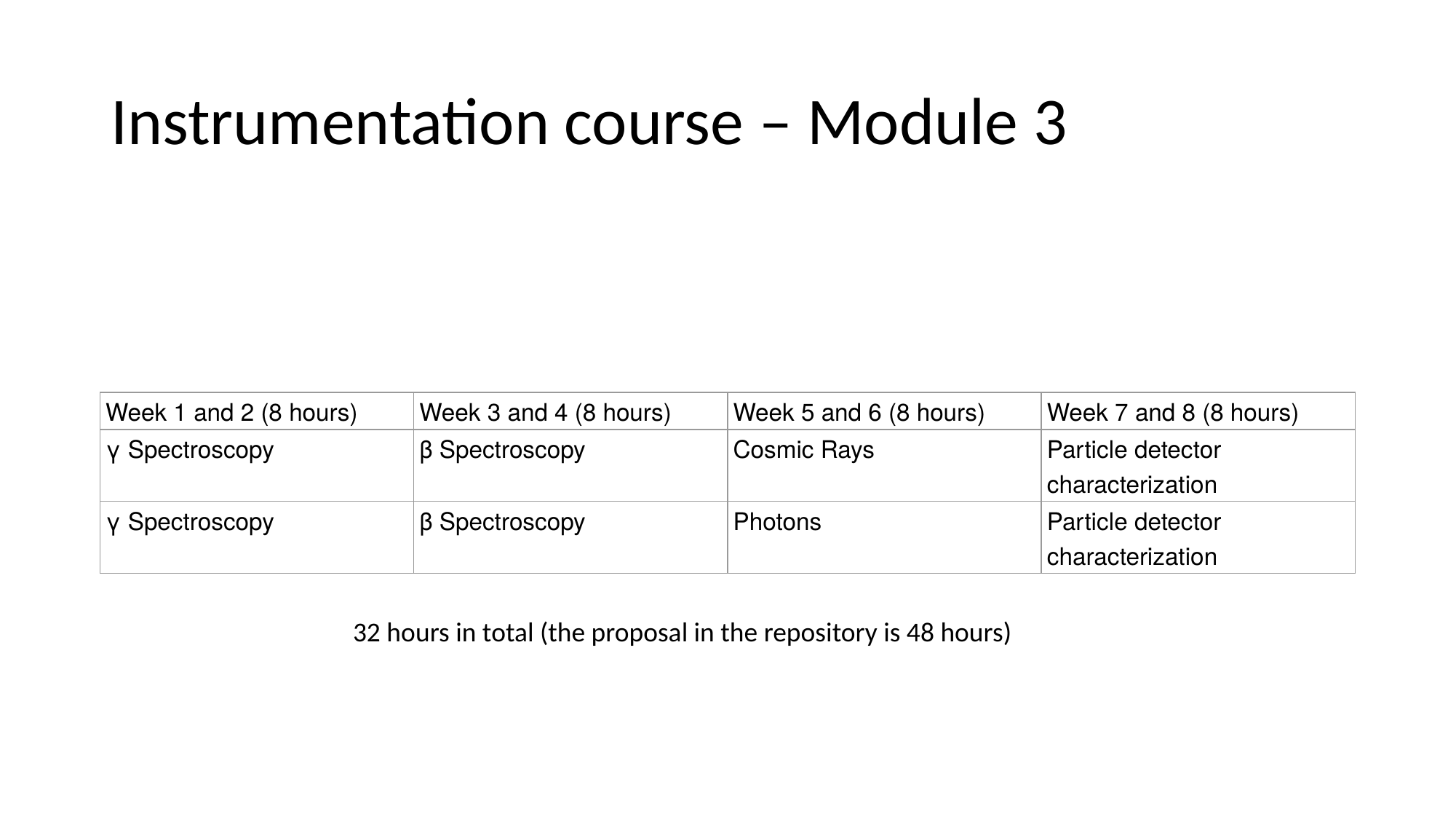

# Instrumentation course – Module 3
| Week 1 and 2 (8 hours) | Week 3 and 4 (8 hours) | Week 5 and 6 (8 hours) | Week 7 and 8 (8 hours) |
| --- | --- | --- | --- |
| γ Spectroscopy | β Spectroscopy | Cosmic Rays | Particle detector characterization |
| γ Spectroscopy | β Spectroscopy | Photons | Particle detector characterization |
32 hours in total (the proposal in the repository is 48 hours)